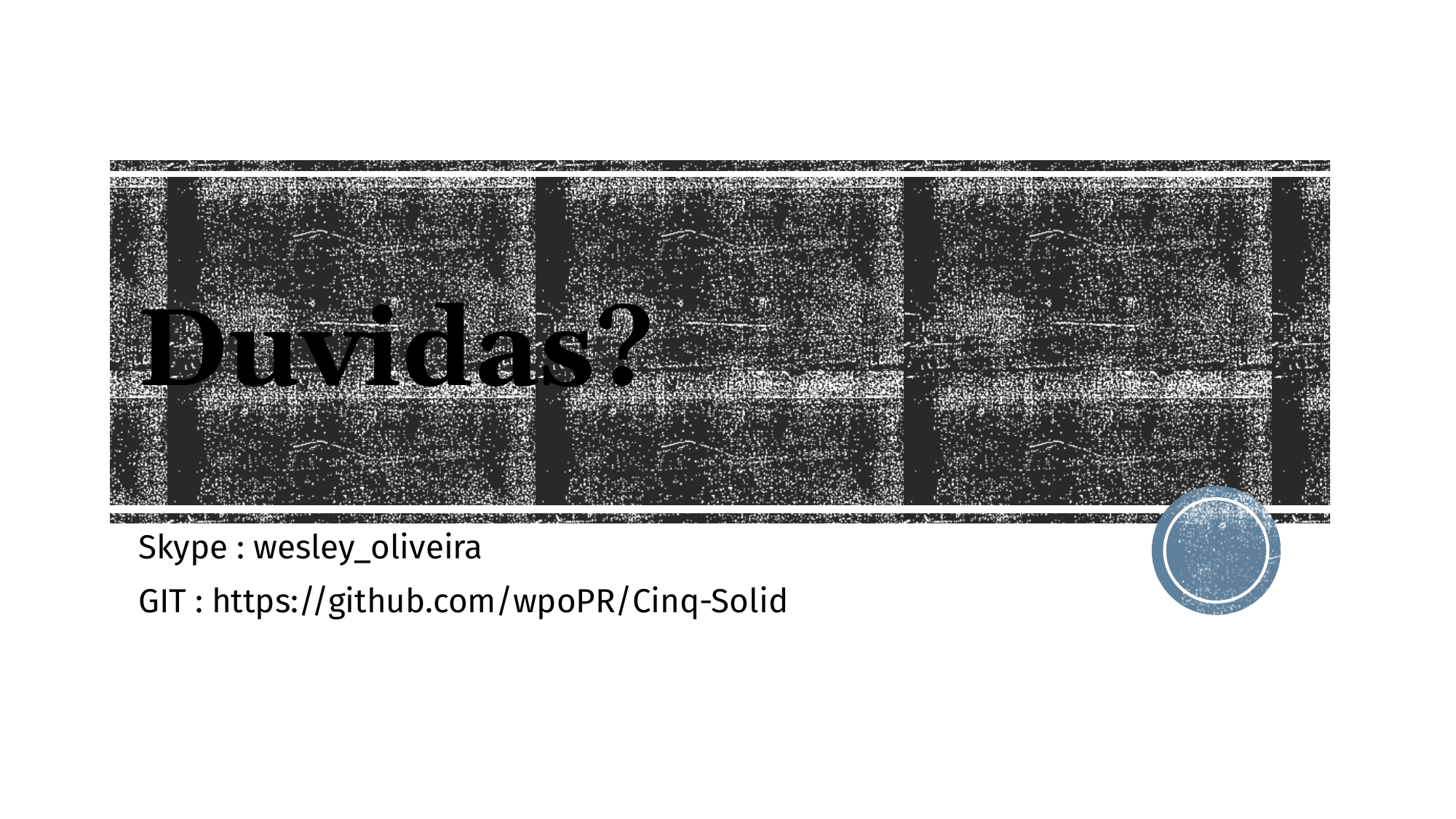

# Duvidas?
Skype : wesley_oliveira
GIT : https://github.com/wpoPR/Cinq-Solid